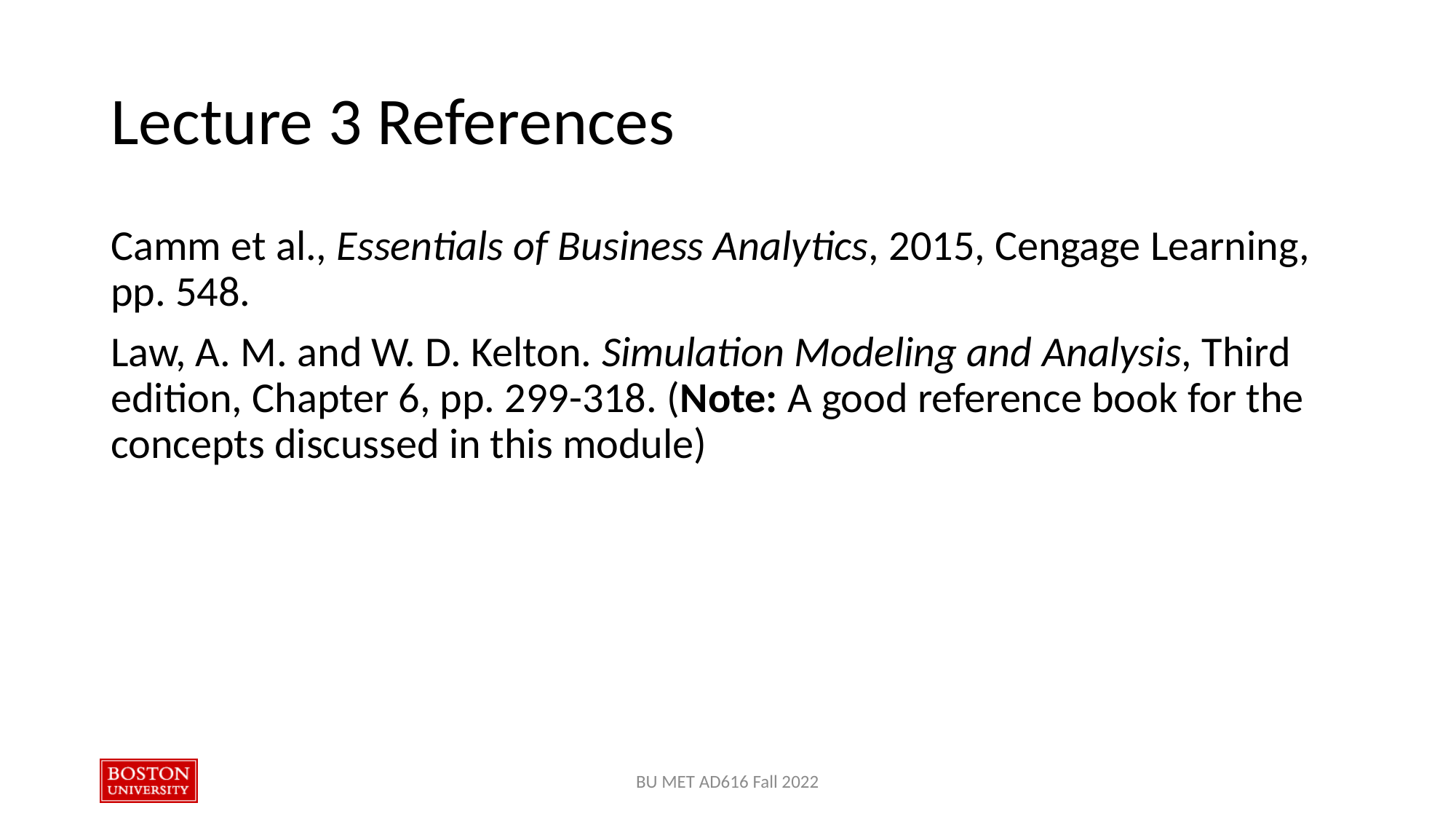

# Lecture 3 References
Camm et al., Essentials of Business Analytics, 2015, Cengage Learning, pp. 548.
Law, A. M. and W. D. Kelton. Simulation Modeling and Analysis, Third edition, Chapter 6, pp. 299-318. (Note: A good reference book for the concepts discussed in this module)

BU MET AD616 Fall 2022